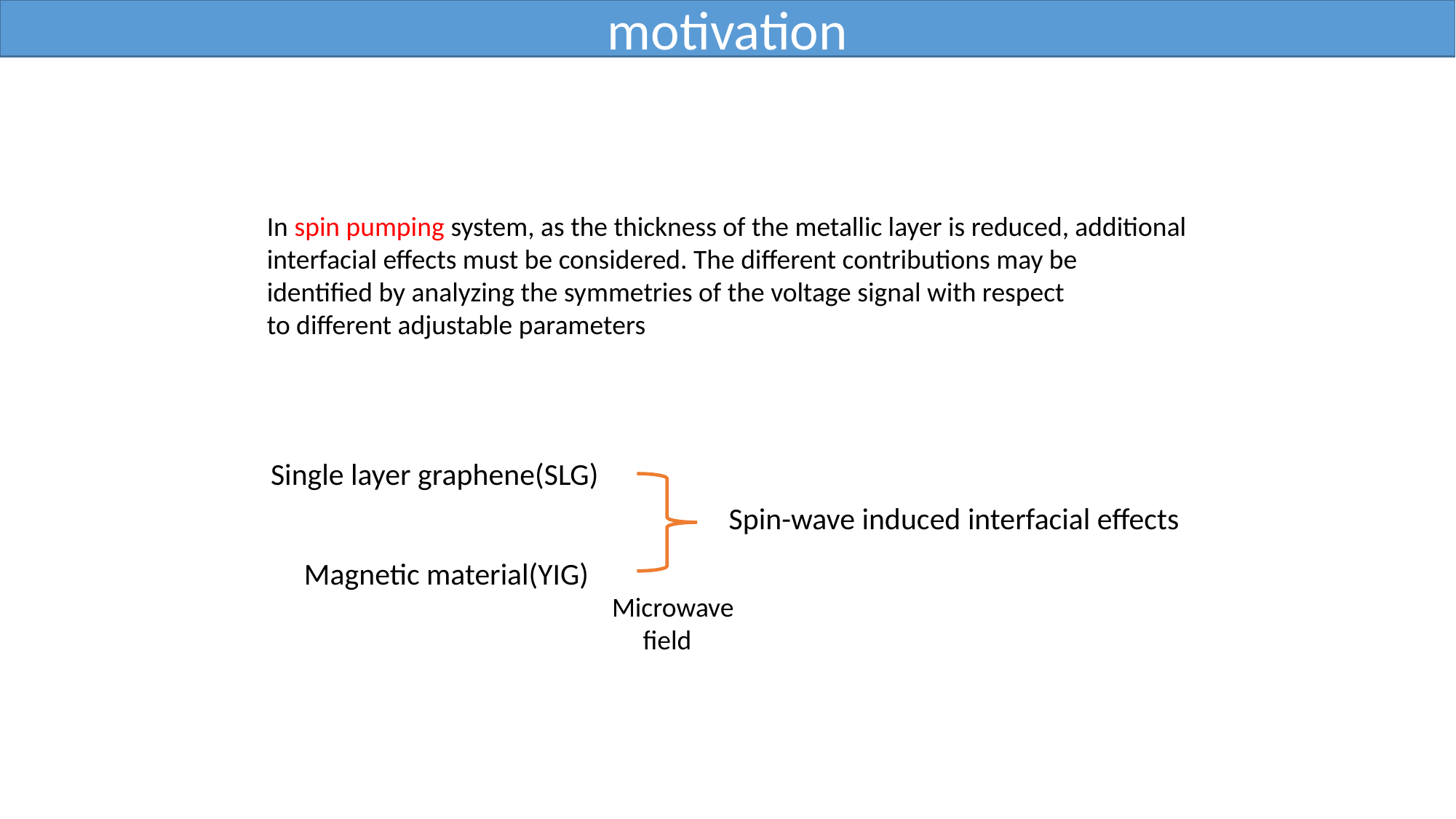

motivation
In spin pumping system, as the thickness of the metallic layer is reduced, additional interfacial effects must be considered. The different contributions may be identified by analyzing the symmetries of the voltage signal with respect
to different adjustable parameters
Single layer graphene(SLG)

Spin-wave induced interfacial effects
Magnetic material(YIG)
Microwave
     field